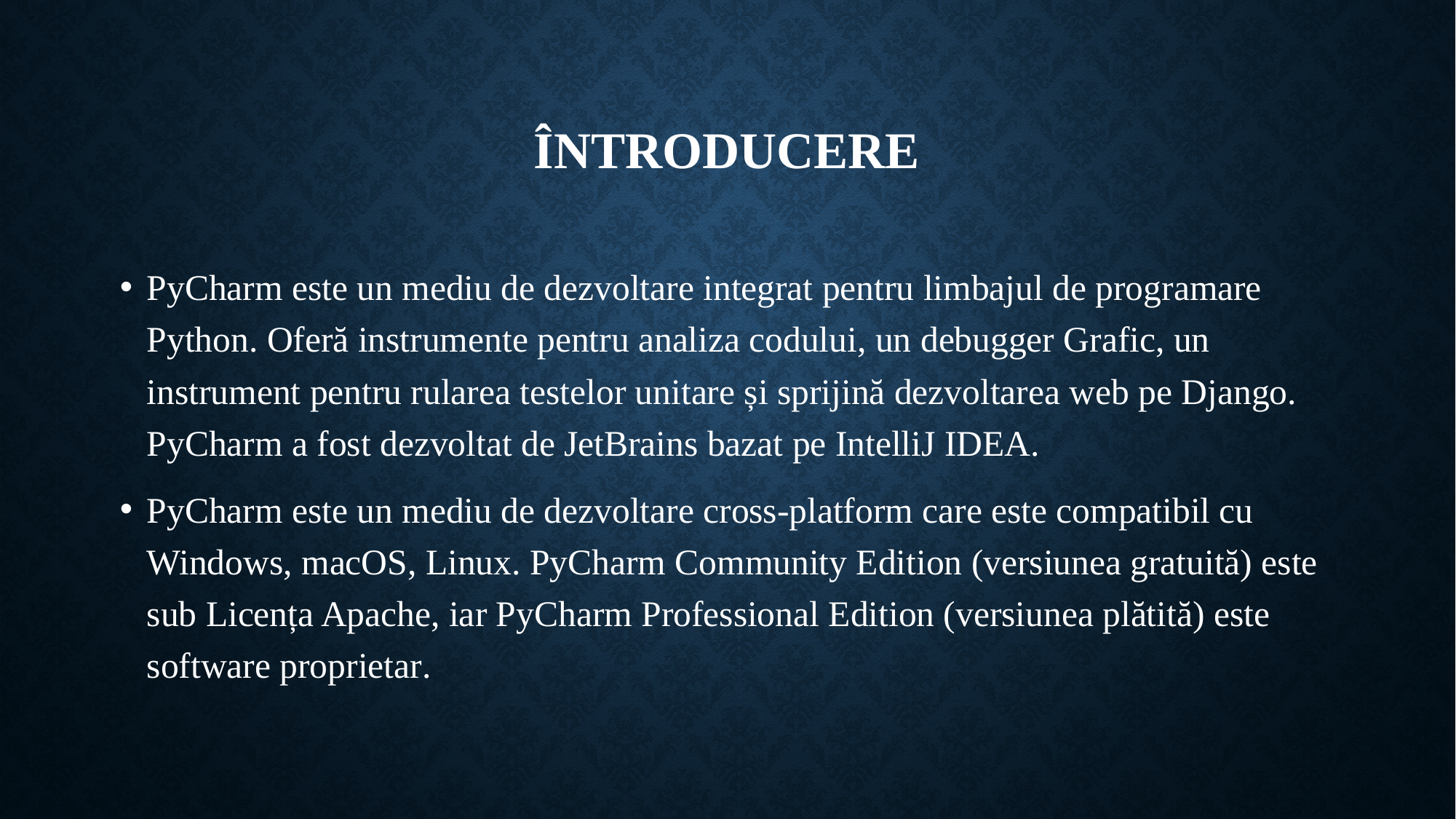

# Întroducere
PyCharm este un mediu de dezvoltare integrat pentru limbajul de programare Python. Oferă instrumente pentru analiza codului, un debugger Grafic, un instrument pentru rularea testelor unitare și sprijină dezvoltarea web pe Django. PyCharm a fost dezvoltat de JetBrains bazat pe IntelliJ IDEA.
PyCharm este un mediu de dezvoltare cross-platform care este compatibil cu Windows, macOS, Linux. PyCharm Community Edition (versiunea gratuită) este sub Licența Apache, iar PyCharm Professional Edition (versiunea plătită) este software proprietar.